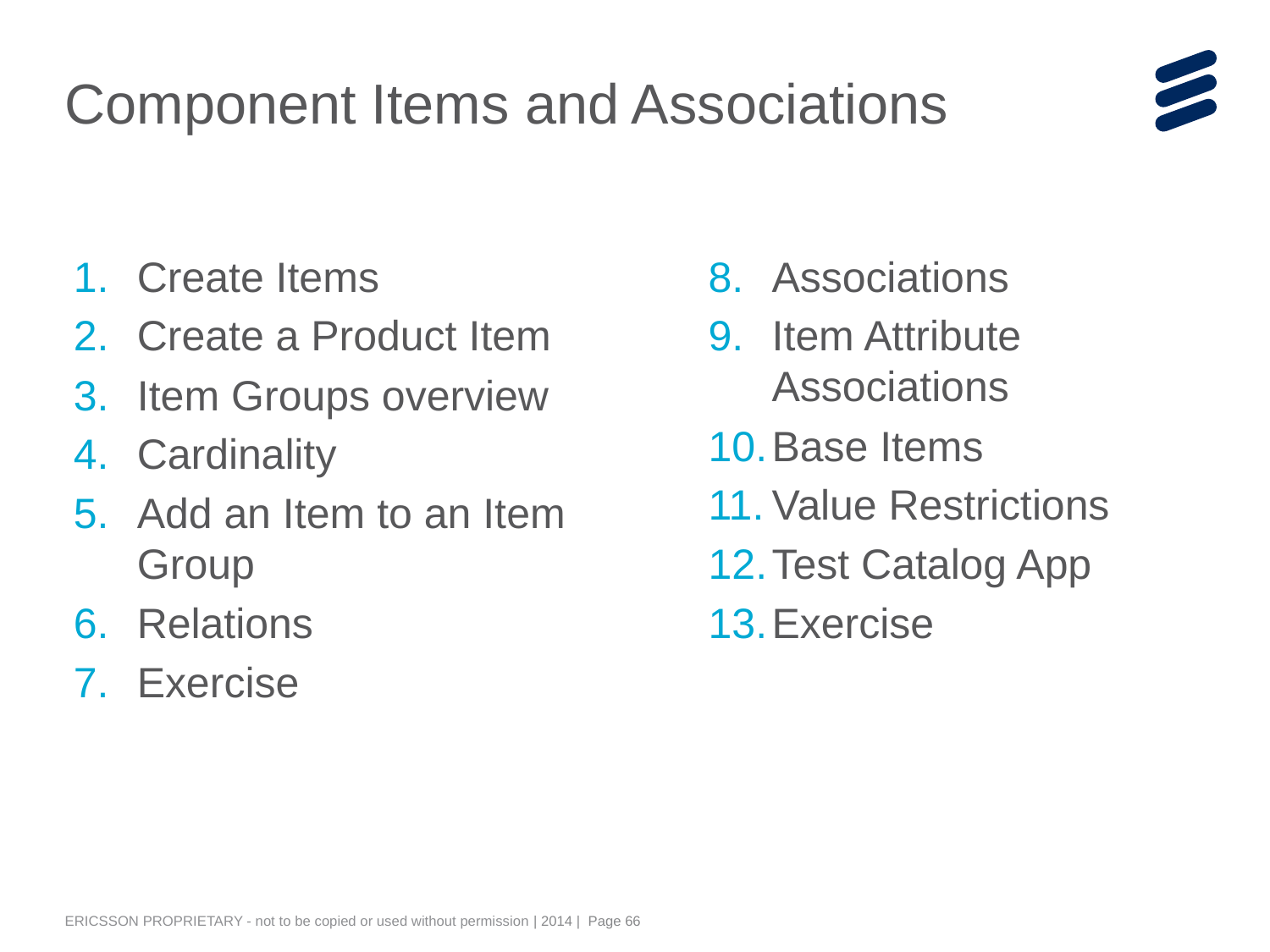

# Component Items and Associations

Create Items
Create a Product Item
Item Groups overview
Cardinality
Add an Item to an Item Group
Relations
Exercise

Associations
Item Attribute Associations
Base Items
Value Restrictions
Test Catalog App
Exercise